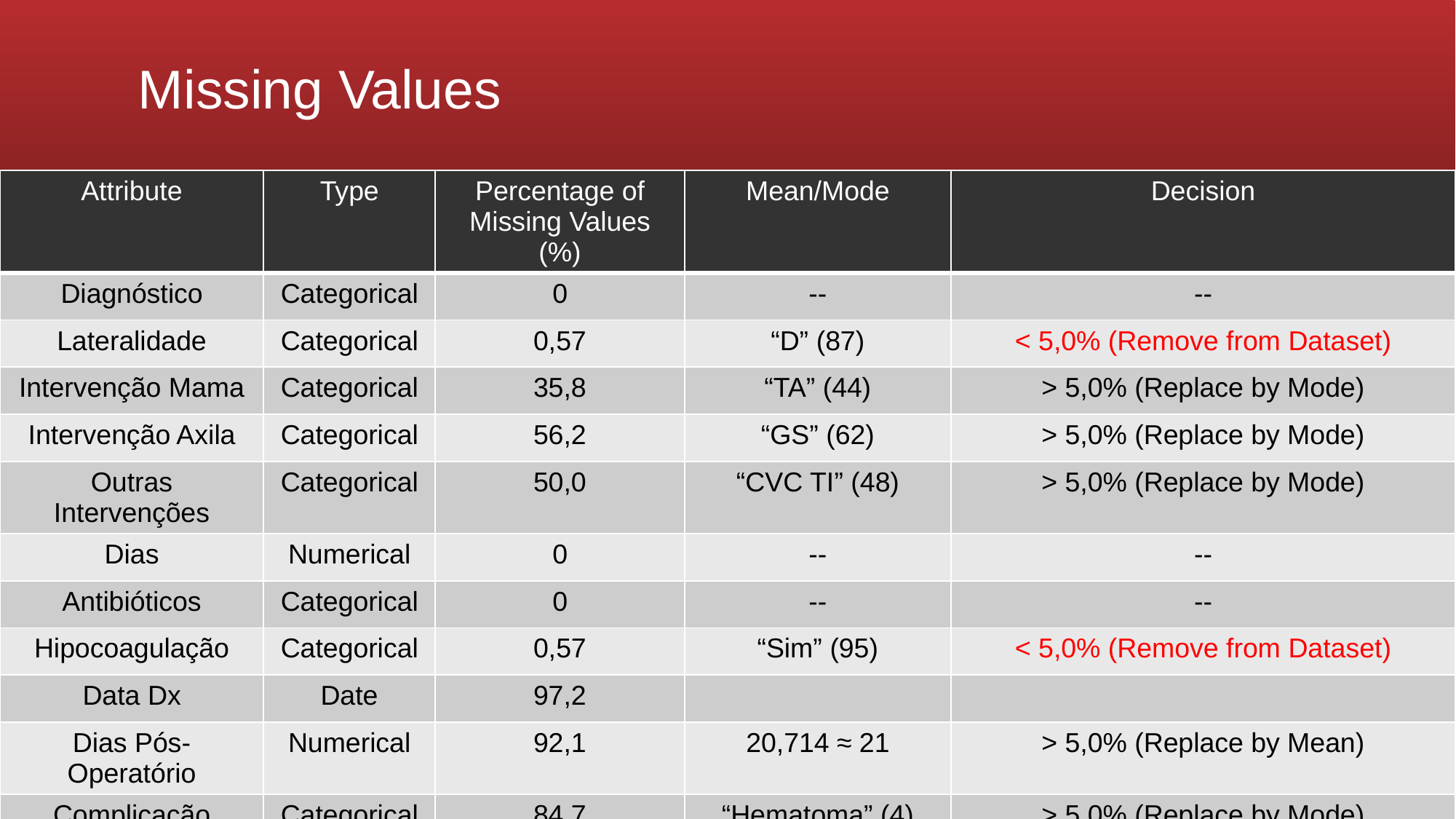

# Missing Values
| Attribute | Type | Percentage of Missing Values (%) | Mean/Mode | Decision |
| --- | --- | --- | --- | --- |
| Diagnóstico | Categorical | 0 | -- | -- |
| Lateralidade | Categorical | 0,57 | “D” (87) | < 5,0% (Remove from Dataset) |
| Intervenção Mama | Categorical | 35,8 | “TA” (44) | > 5,0% (Replace by Mode) |
| Intervenção Axila | Categorical | 56,2 | “GS” (62) | > 5,0% (Replace by Mode) |
| Outras Intervenções | Categorical | 50,0 | “CVC TI” (48) | > 5,0% (Replace by Mode) |
| Dias | Numerical | 0 | -- | -- |
| Antibióticos | Categorical | 0 | -- | -- |
| Hipocoagulação | Categorical | 0,57 | “Sim” (95) | < 5,0% (Remove from Dataset) |
| Data Dx | Date | 97,2 |  |  |
| Dias Pós-Operatório | Numerical | 92,1 | 20,714 ≈ 21 | > 5,0% (Replace by Mean) |
| Complicação | Categorical | 84,7 | “Hematoma” (4) | > 5,0% (Replace by Mode) |
| Tratamento | Categorical | 87,5 | “Conservador” (10) | > 5,0% (Replace by Mode) |